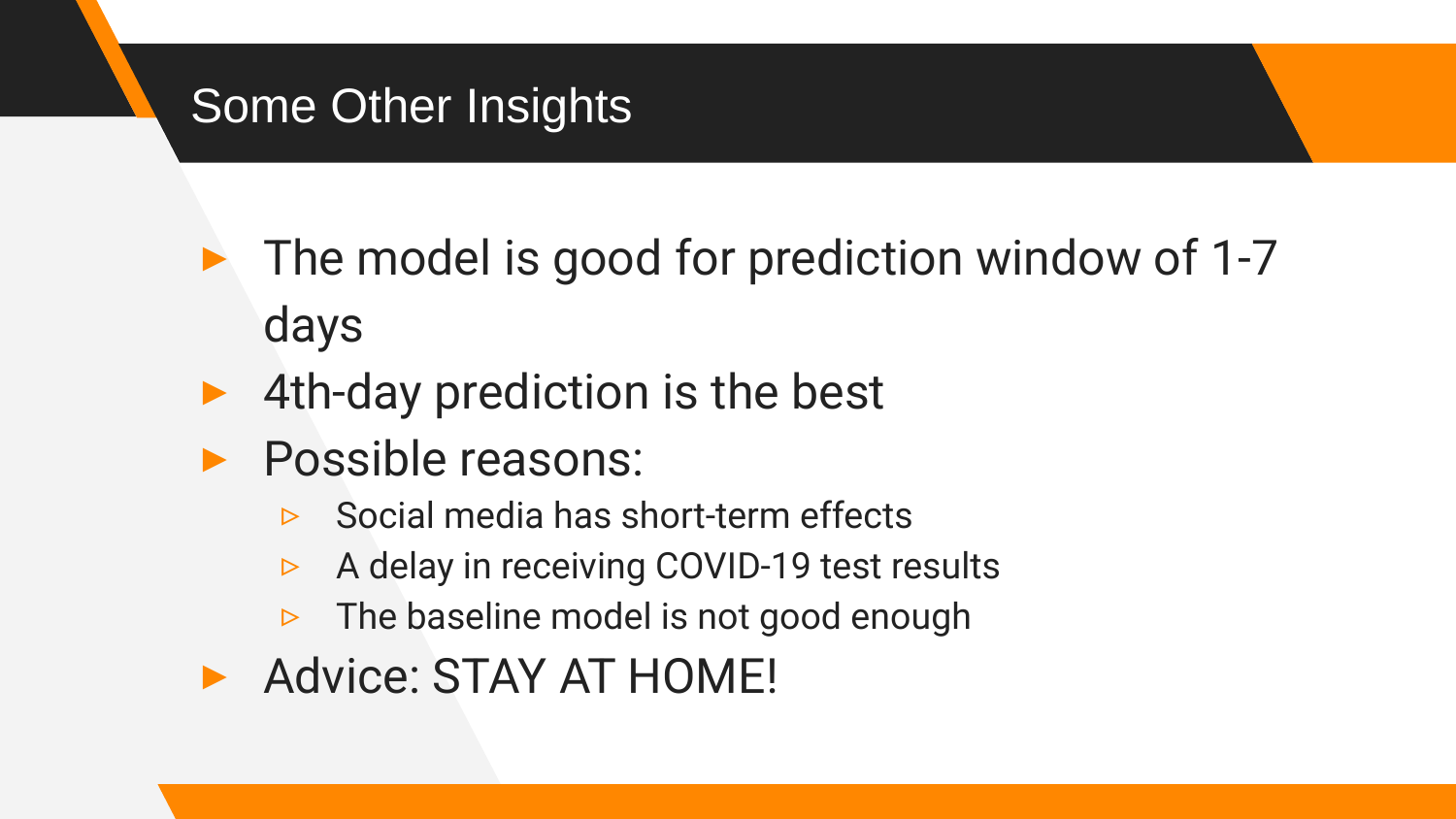

# Some Other Insights
The model is good for prediction window of 1-7 days
4th-day prediction is the best
Possible reasons:
Social media has short-term effects
A delay in receiving COVID-19 test results
The baseline model is not good enough
Advice: STAY AT HOME!